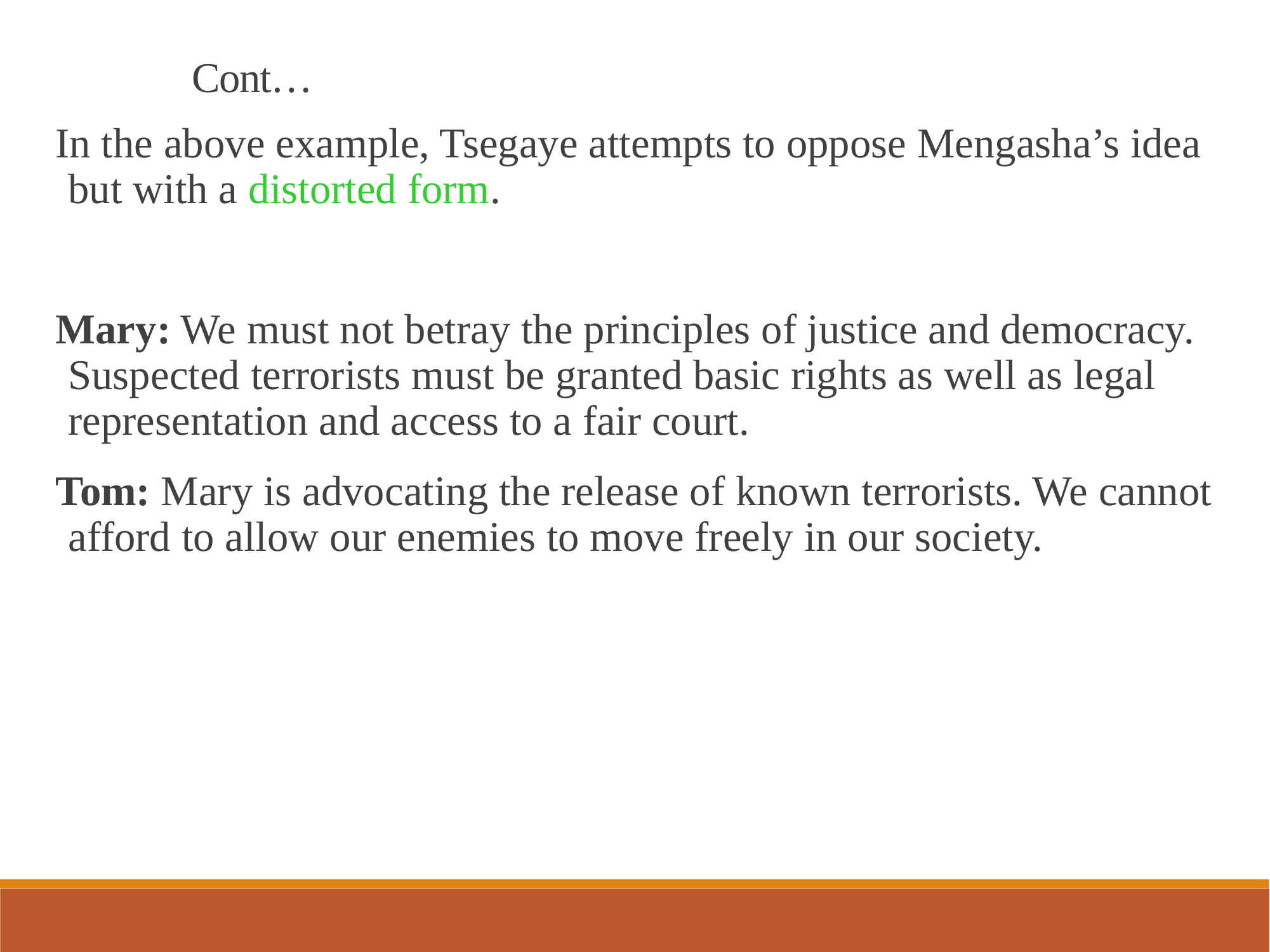

Cont…
In the above example, Tsegaye attempts to oppose Mengasha’s idea but with a distorted form.

Mary: We must not betray the principles of justice and democracy. Suspected terrorists must be granted basic rights as well as legal representation and access to a fair court.
Tom: Mary is advocating the release of known terrorists. We cannot afford to allow our enemies to move freely in our society.